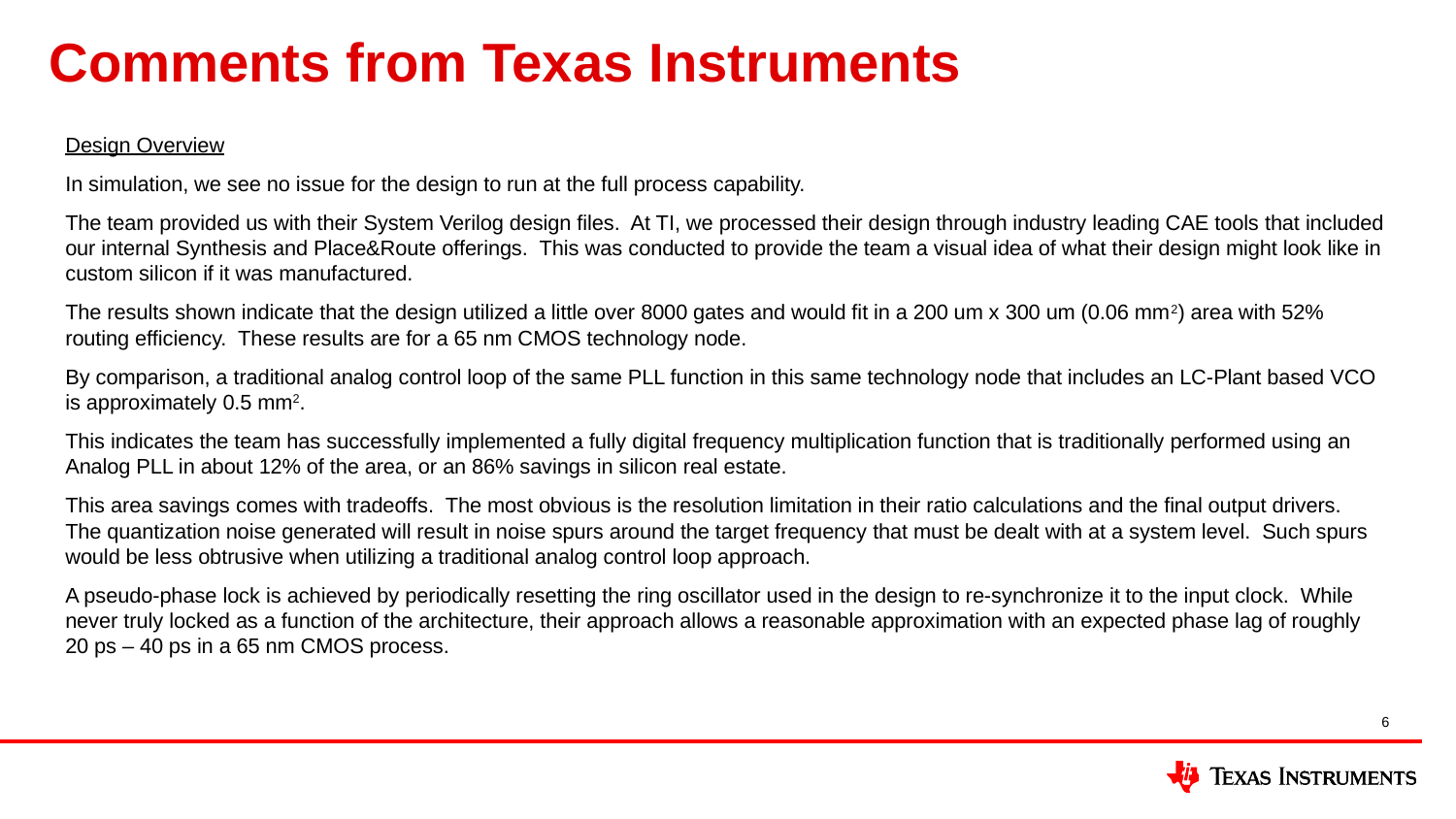

# Comments from Texas Instruments
Design Overview
In simulation, we see no issue for the design to run at the full process capability.
The team provided us with their System Verilog design files.  At TI, we processed their design through industry leading CAE tools that included our internal Synthesis and Place&Route offerings.  This was conducted to provide the team a visual idea of what their design might look like in custom silicon if it was manufactured.
The results shown indicate that the design utilized a little over 8000 gates and would fit in a 200 um x 300 um (0.06 mm2) area with 52% routing efficiency.  These results are for a 65 nm CMOS technology node.
By comparison, a traditional analog control loop of the same PLL function in this same technology node that includes an LC-Plant based VCO is approximately 0.5 mm2.
This indicates the team has successfully implemented a fully digital frequency multiplication function that is traditionally performed using an Analog PLL in about 12% of the area, or an 86% savings in silicon real estate.
This area savings comes with tradeoffs.  The most obvious is the resolution limitation in their ratio calculations and the final output drivers.  The quantization noise generated will result in noise spurs around the target frequency that must be dealt with at a system level.  Such spurs would be less obtrusive when utilizing a traditional analog control loop approach.
A pseudo-phase lock is achieved by periodically resetting the ring oscillator used in the design to re-synchronize it to the input clock.  While never truly locked as a function of the architecture, their approach allows a reasonable approximation with an expected phase lag of roughly 20 ps – 40 ps in a 65 nm CMOS process.

6